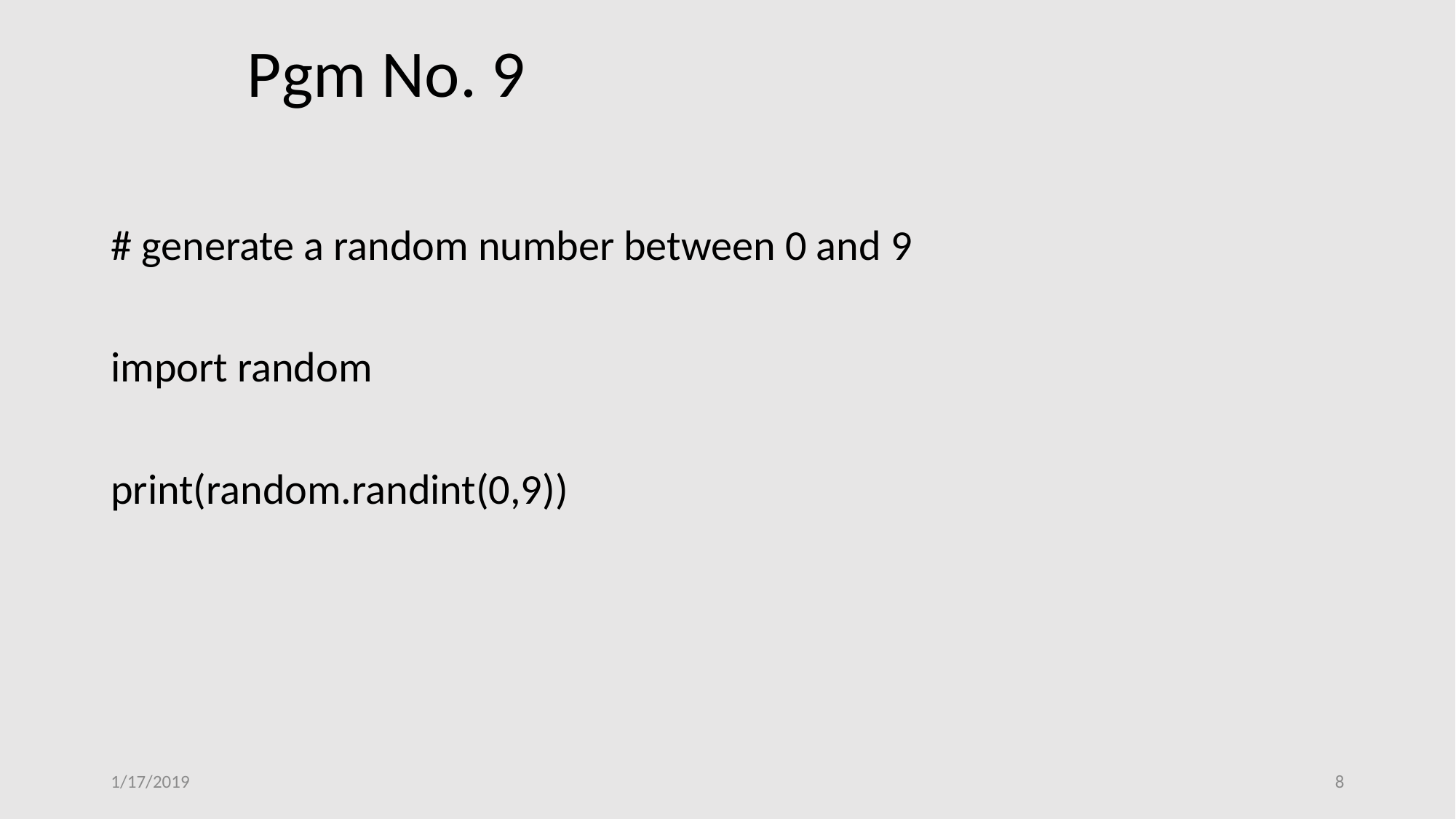

# Pgm No. 9
# generate a random number between 0 and 9

import random

print(random.randint(0,9))

1/17/2019
8